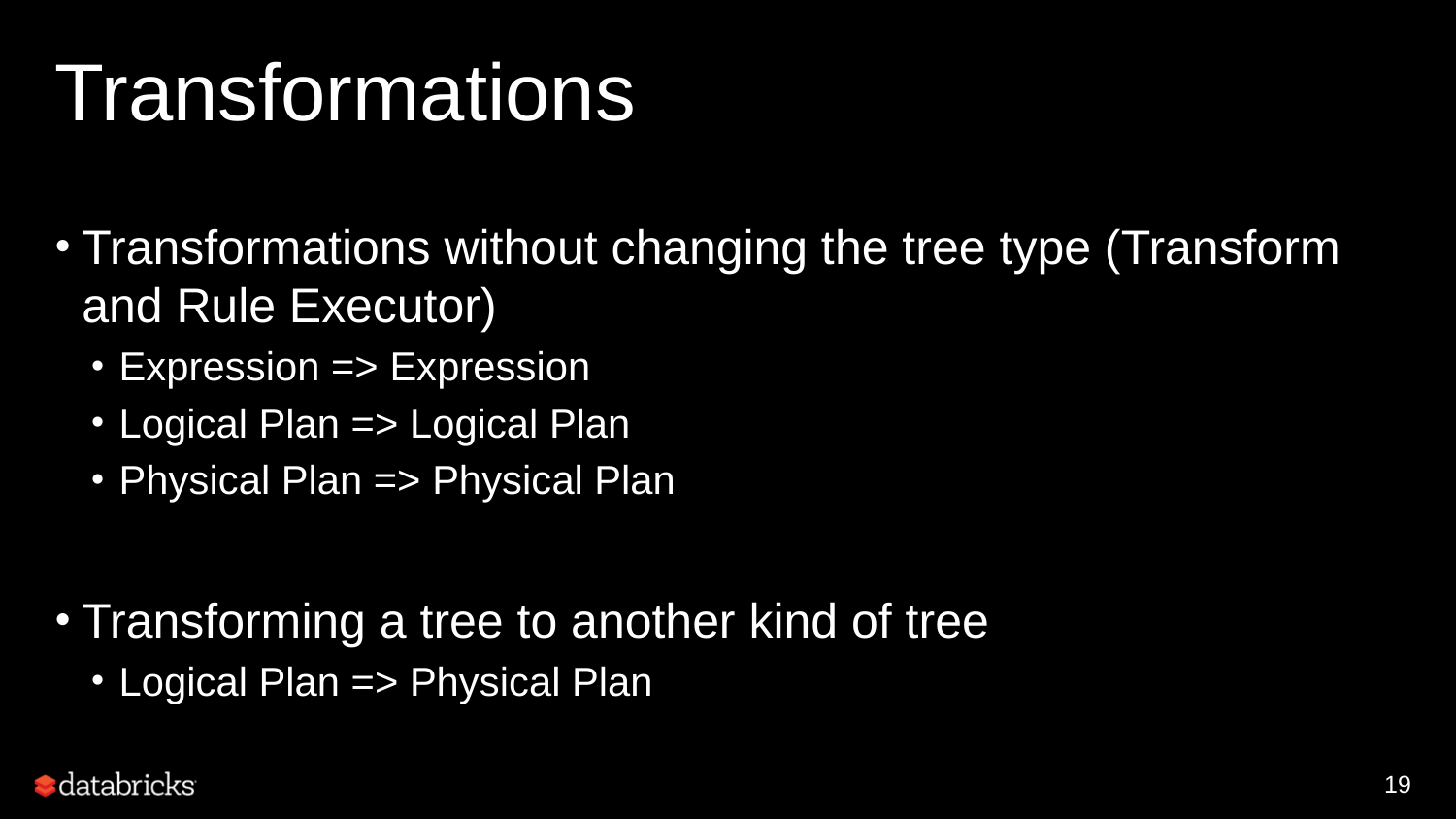

# Transformations
Transformations without changing the tree type (Transform and Rule Executor)
Expression => Expression
Logical Plan => Logical Plan
Physical Plan => Physical Plan

Transforming a tree to another kind of tree
Logical Plan => Physical Plan